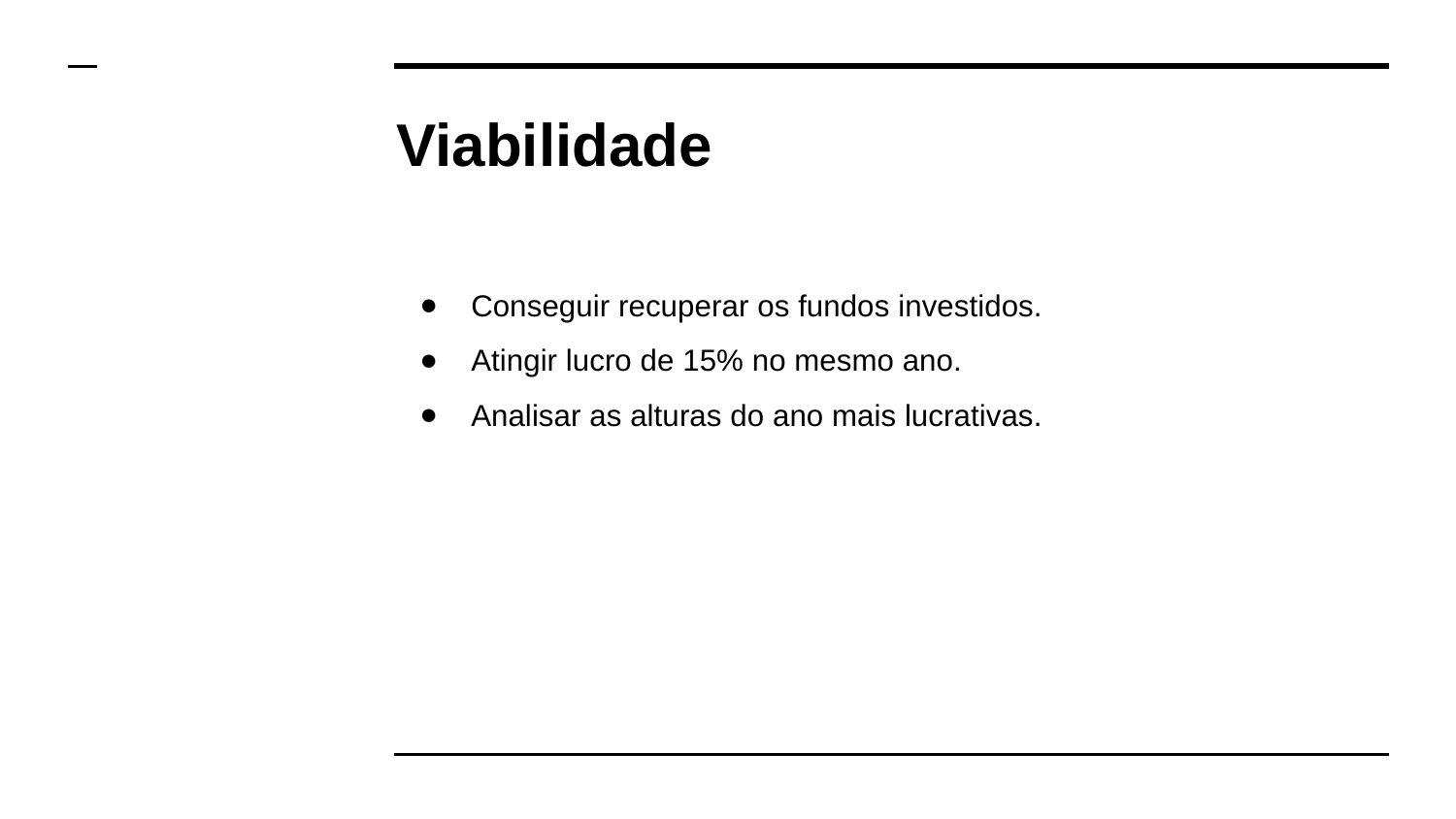

# Viabilidade
Conseguir recuperar os fundos investidos.
Atingir lucro de 15% no mesmo ano.
Analisar as alturas do ano mais lucrativas.